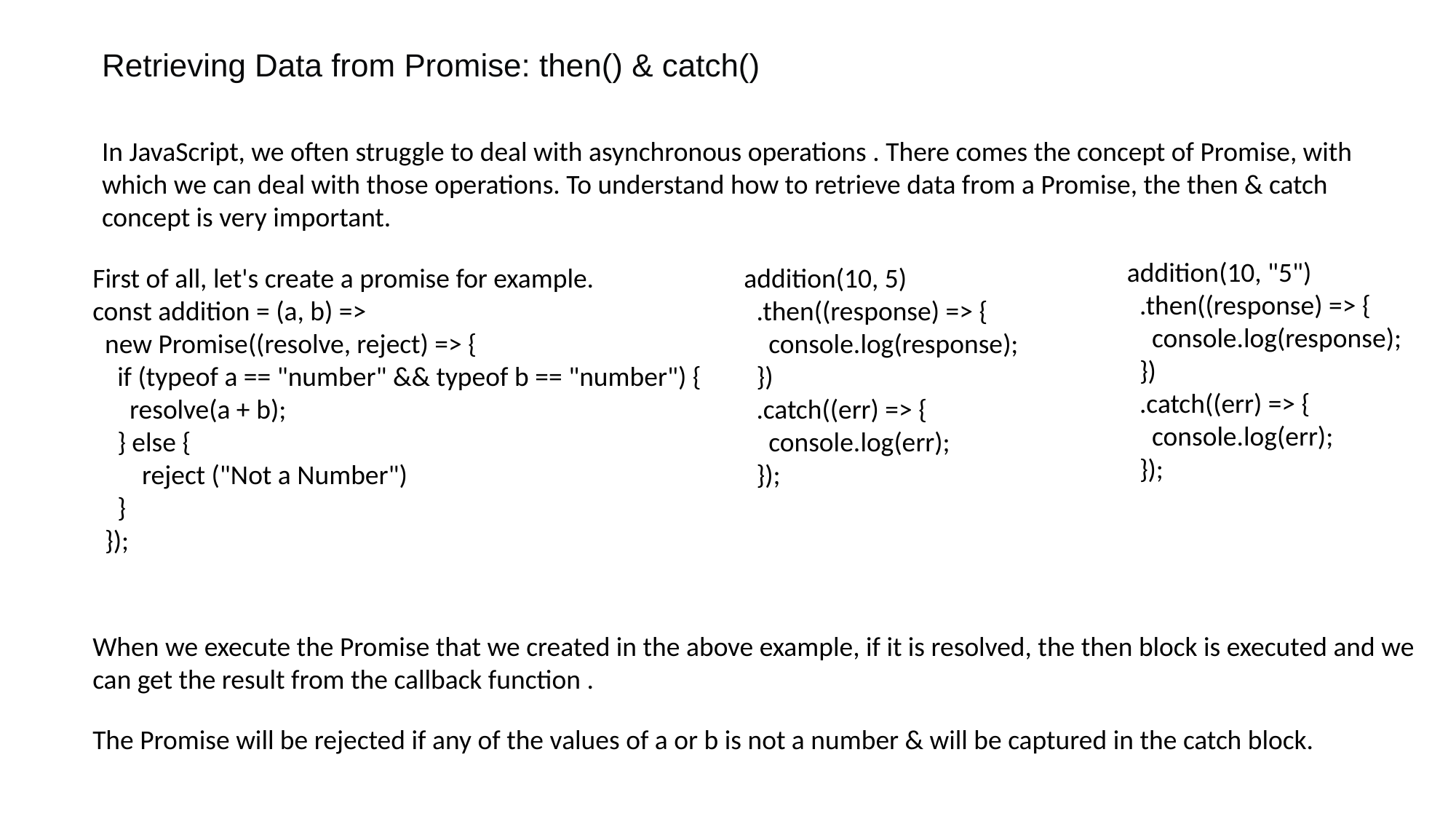

# Retrieving Data from Promise: then() & catch()
In JavaScript, we often struggle to deal with asynchronous operations . There comes the concept of Promise, with which we can deal with those operations. To understand how to retrieve data from a Promise, the then & catch concept is very important.
addition(10, "5")
  .then((response) => {
    console.log(response);
  })
  .catch((err) => {
    console.log(err);
  });
First of all, let's create a promise for example.
const addition = (a, b) =>
  new Promise((resolve, reject) => {
    if (typeof a == "number" && typeof b == "number") {
      resolve(a + b);
    } else {
        reject ("Not a Number")
    }
  });
addition(10, 5)
  .then((response) => {
    console.log(response);
  })
  .catch((err) => {
    console.log(err);
  });
When we execute the Promise that we created in the above example, if it is resolved, the then block is executed and we can get the result from the callback function .
The Promise will be rejected if any of the values of a or b is not a number & will be captured in the catch block.